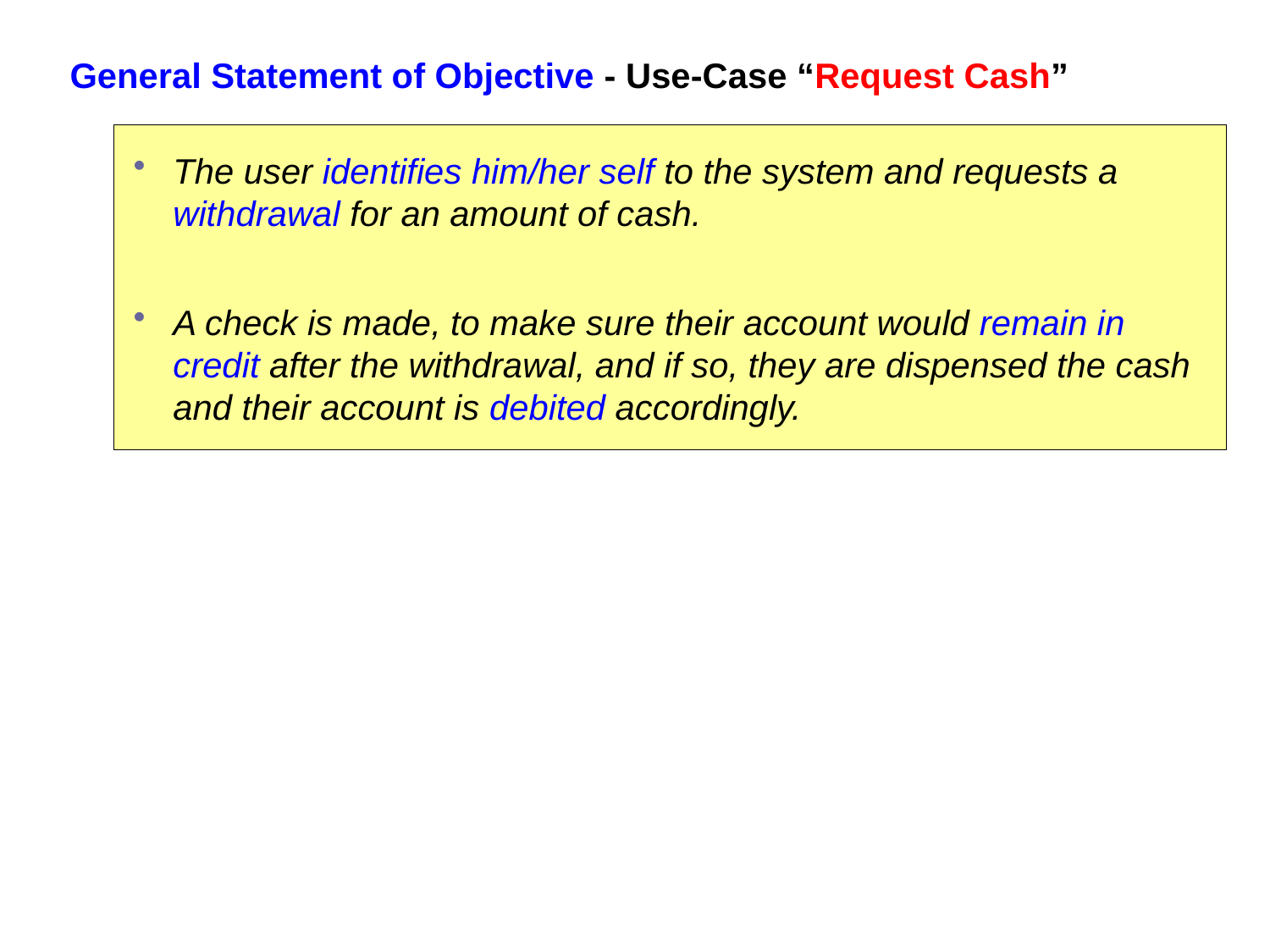

23
General Statement of Objective - Use-Case “Request Cash”

The user identifies him/her self to the system and requests a withdrawal for an amount of cash.

A check is made, to make sure their account would remain in credit after the withdrawal, and if so, they are dispensed the cash and their account is debited accordingly.